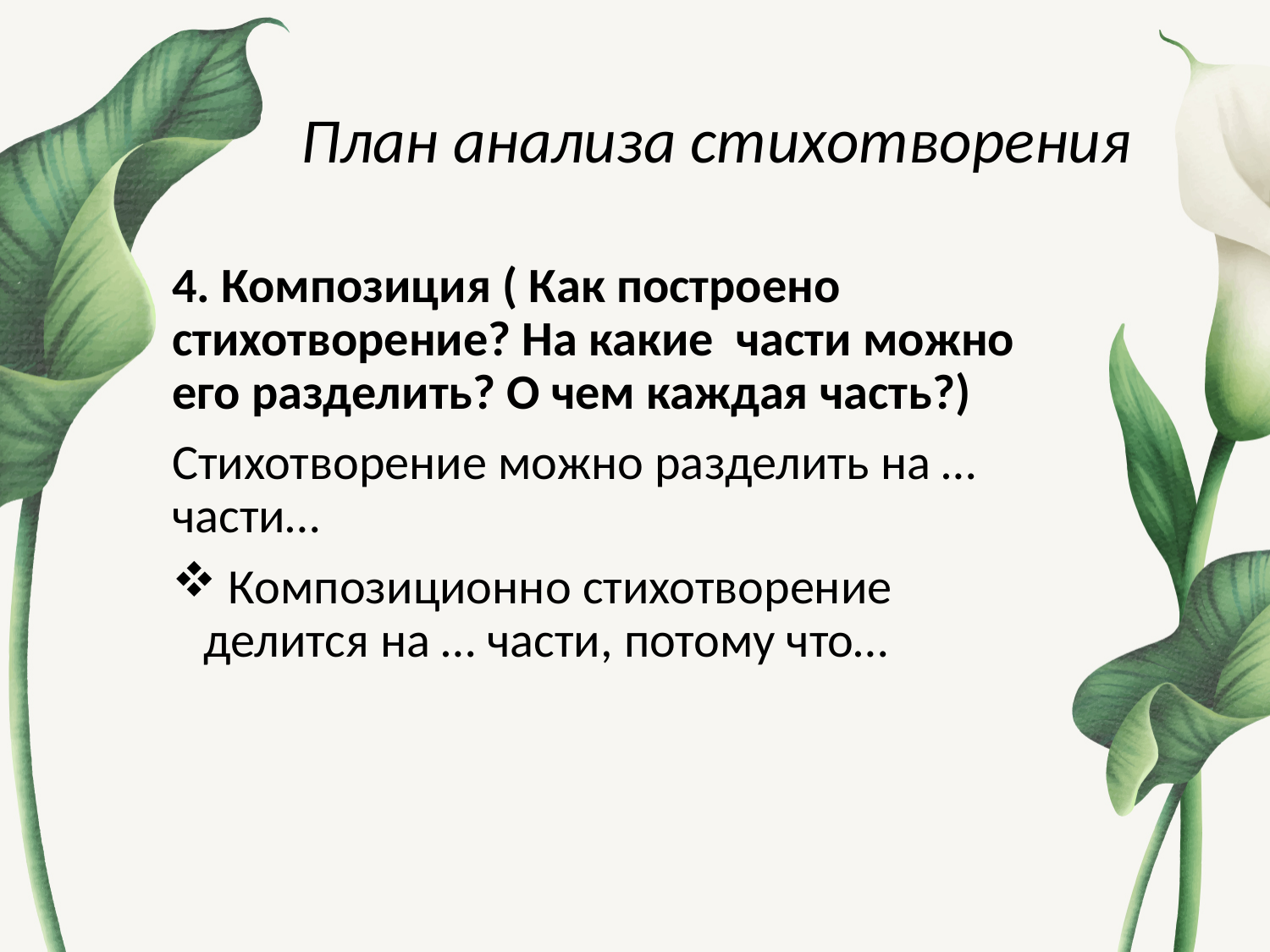

# План анализа стихотворения
4. Композиция ( Как построено  стихотворение? На какие  части можно его разделить? О чем каждая часть?)
Стихотворение можно разделить на … части…
 Композиционно стихотворение делится на … части, потому что…